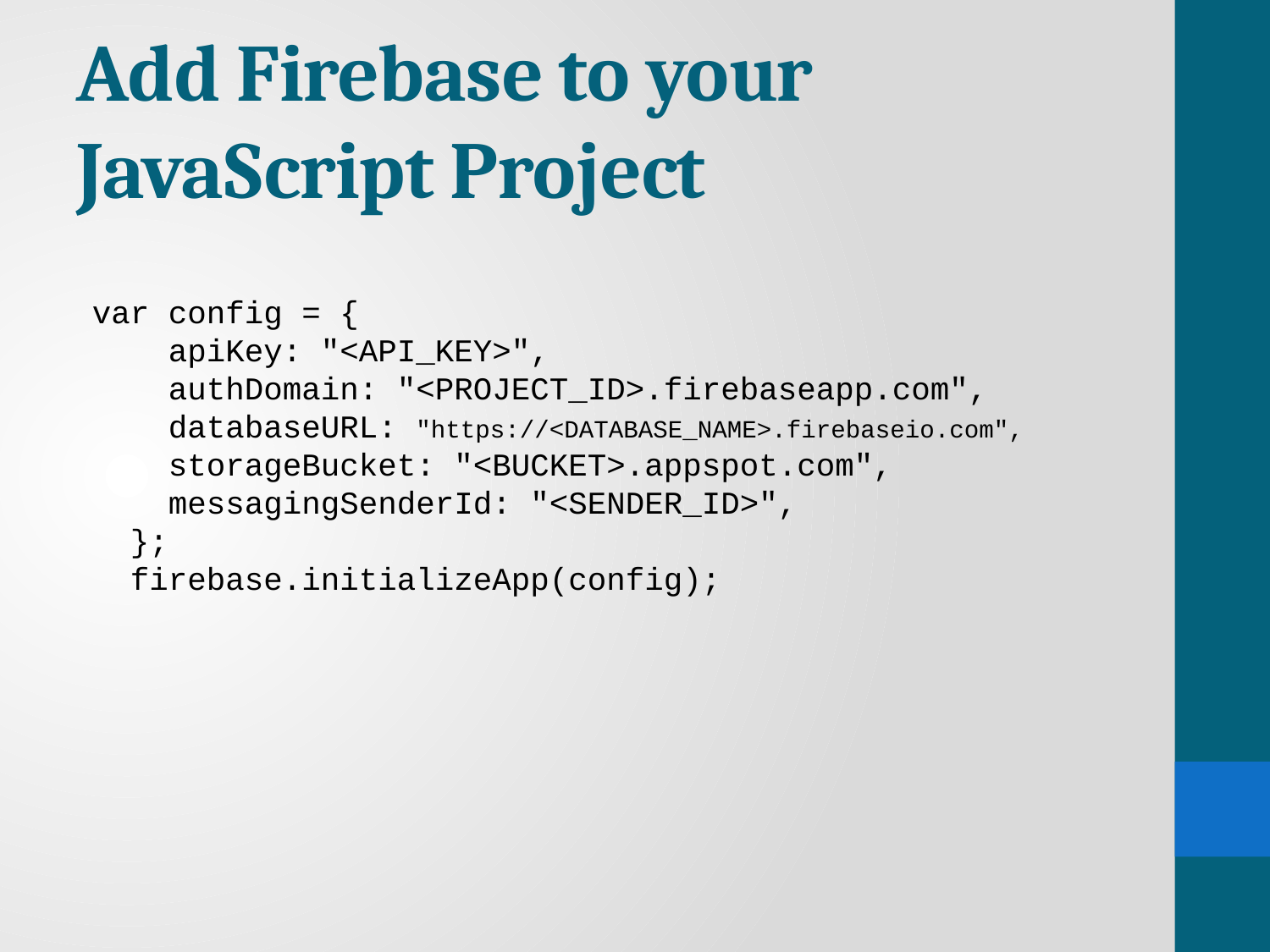

# Add Firebase to your JavaScript Project
var config = {
    apiKey: "<API_KEY>",
    authDomain: "<PROJECT_ID>.firebaseapp.com",
    databaseURL: "https://<DATABASE_NAME>.firebaseio.com",
    storageBucket: "<BUCKET>.appspot.com",
    messagingSenderId: "<SENDER_ID>",
  };
  firebase.initializeApp(config);